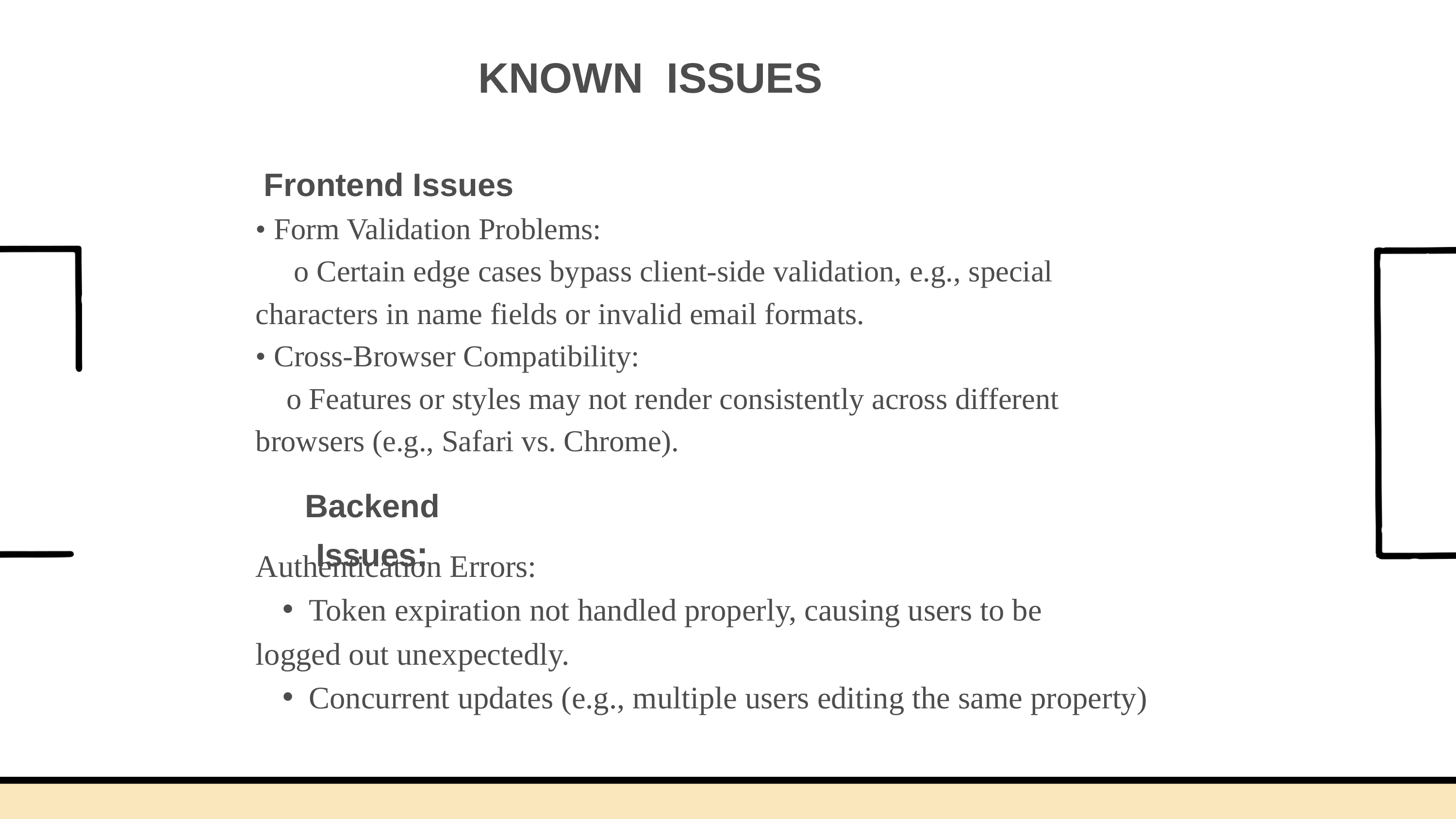

KNOWN  ISSUES
 Frontend Issues
• Form Validation Problems:
     o Certain edge cases bypass client-side validation, e.g., special
characters in name fields or invalid email formats.
• Cross-Browser Compatibility:
    o Features or styles may not render consistently across different
browsers (e.g., Safari vs. Chrome).

Backend Issues:
Authentication Errors:
Token expiration not handled properly, causing users to be
logged out unexpectedly.
Concurrent updates (e.g., multiple users editing the same property)